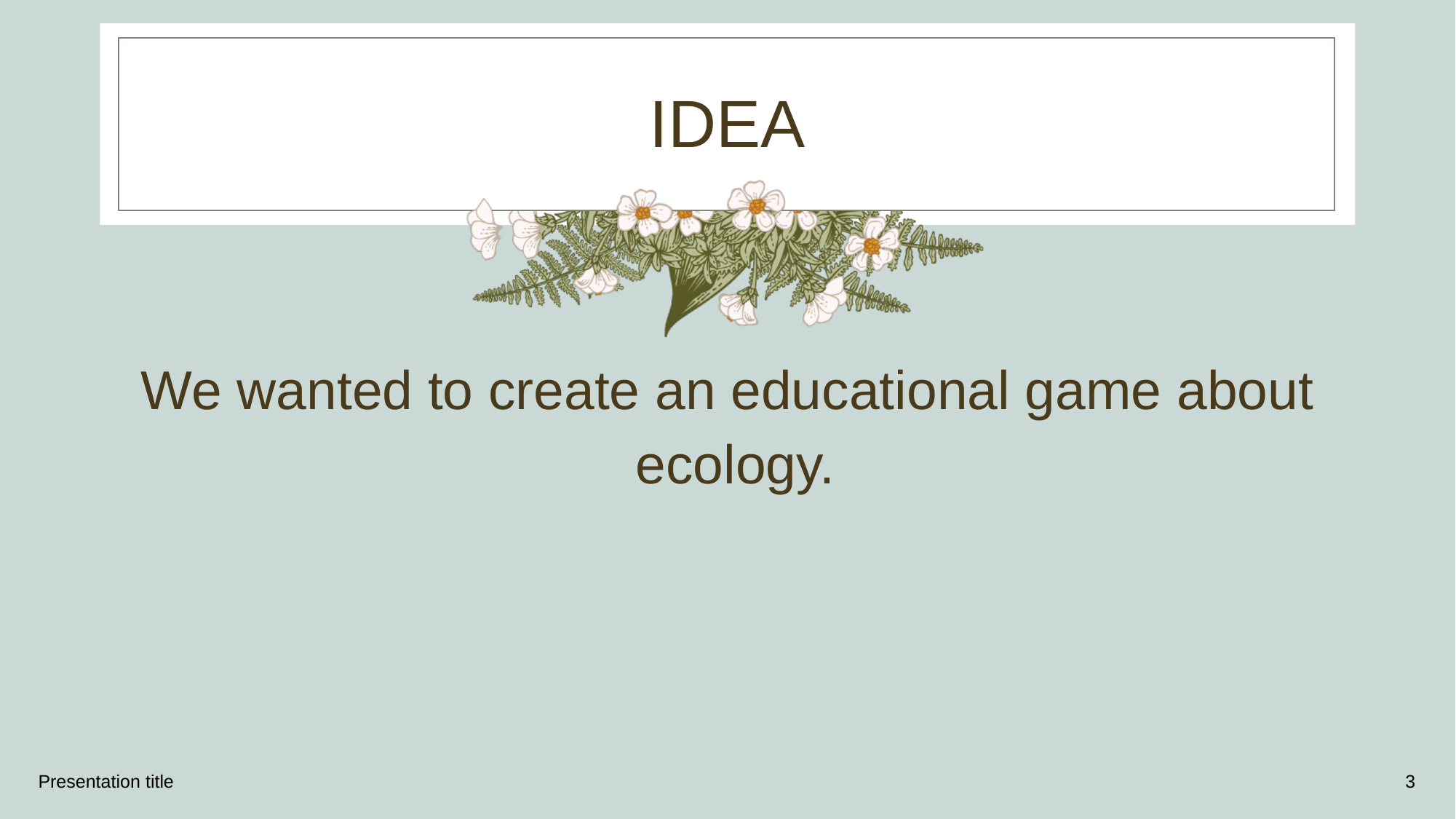

# IDEA
We wanted to create an educational game about
 ecology.
Presentation title
3